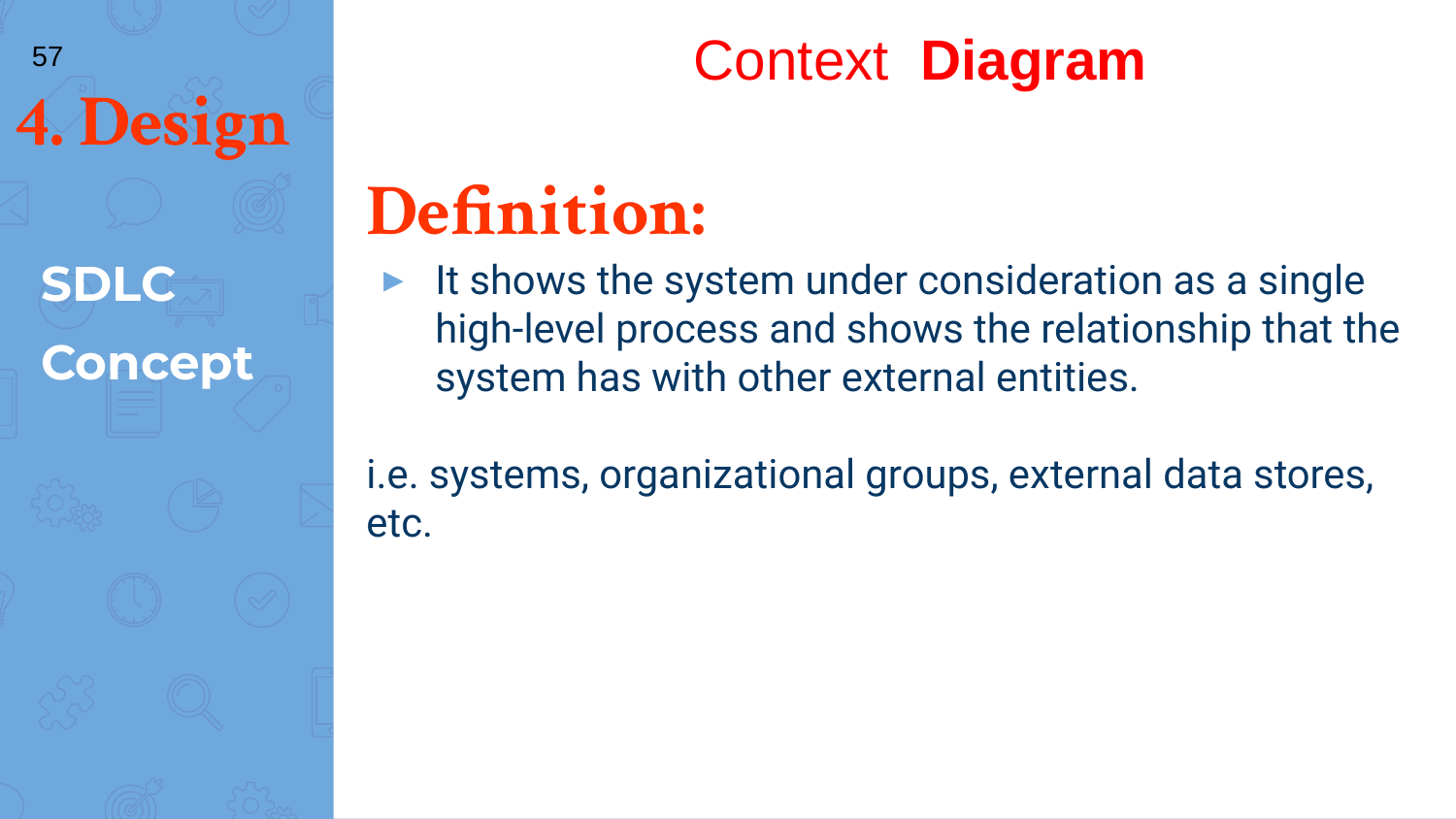

Context  Diagram
57
4. Design
Definition:
SDLC
Concept
It shows the system under consideration as a single high-level process and shows the relationship that the system has with other external entities.

i.e. systems, organizational groups, external data stores, etc.